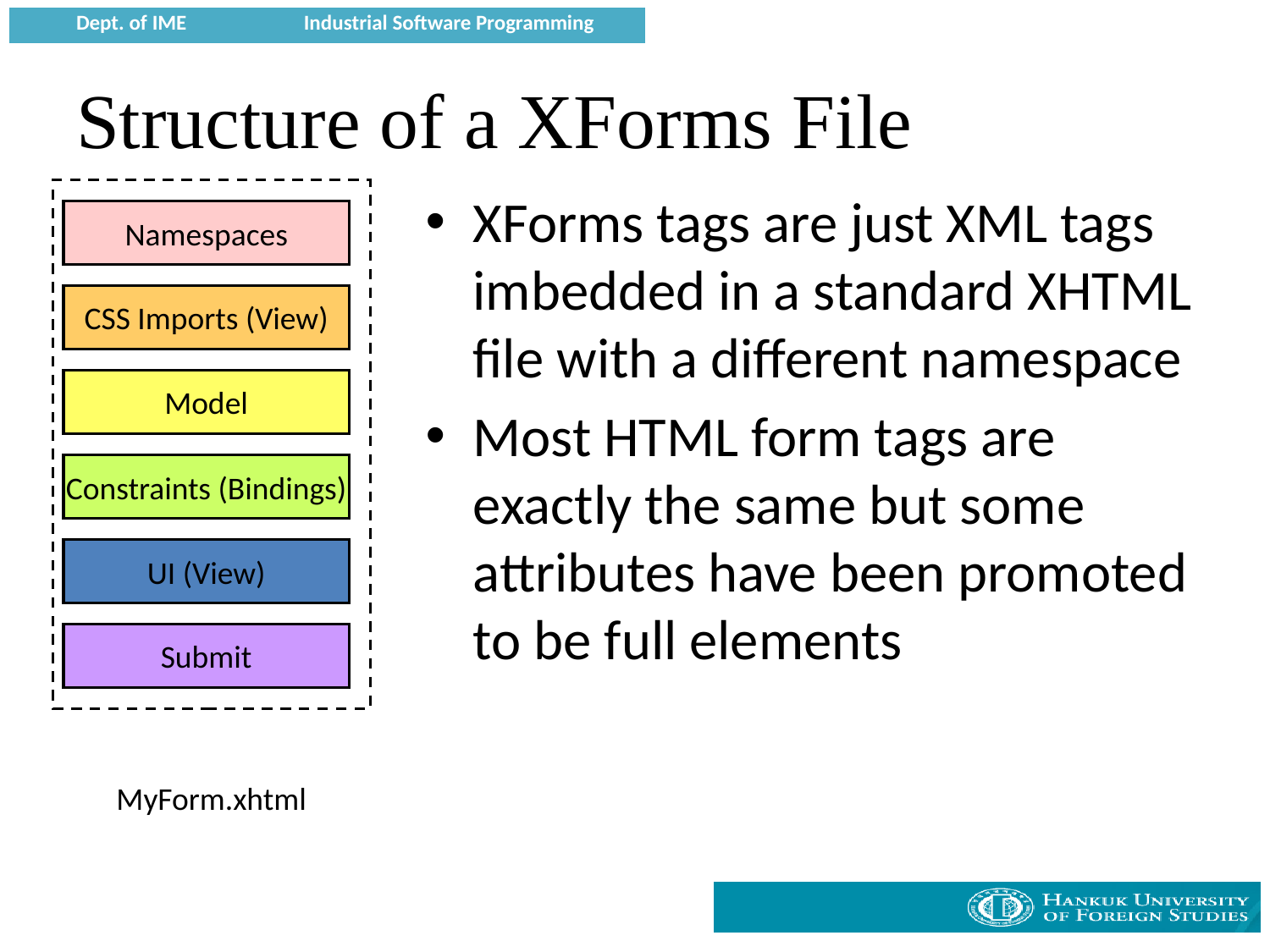

# Structure of a XForms File

XForms tags are just XML tags imbedded in a standard XHTML file with a different namespace
Most HTML form tags are exactly the same but some attributes have been promoted to be full elements
Namespaces
CSS Imports (View)
Model
Constraints (Bindings)
UI (View)
Submit
MyForm.xhtml
53